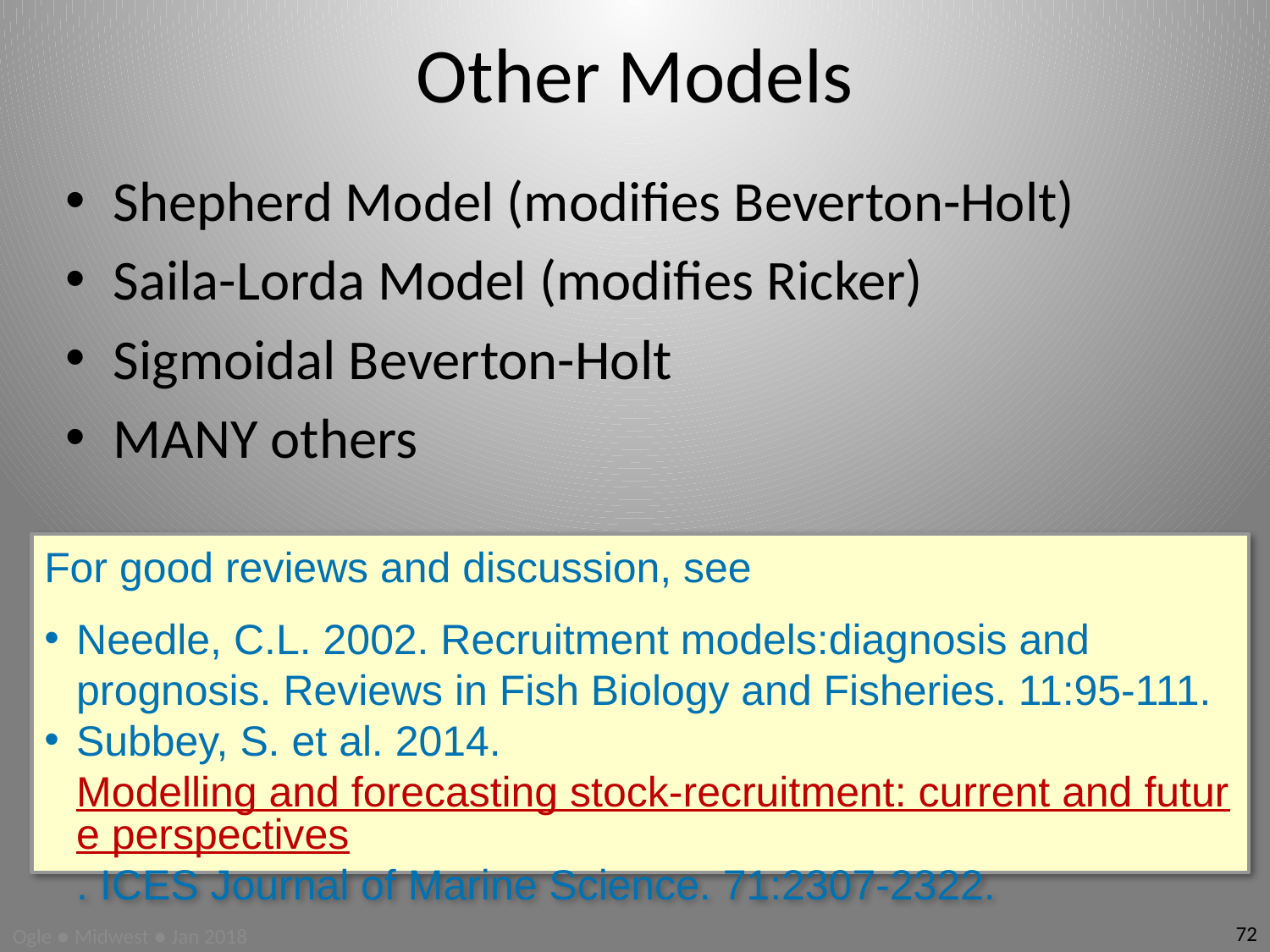

# Other Models
Shepherd Model (modifies Beverton-Holt)
Saila-Lorda Model (modifies Ricker)
Sigmoidal Beverton-Holt
MANY others
For good reviews and discussion, see

Needle, C.L. 2002. Recruitment models:diagnosis and prognosis. Reviews in Fish Biology and Fisheries. 11:95-111.
Subbey, S. et al. 2014. Modelling and forecasting stock-recruitment: current and future perspectives. ICES Journal of Marine Science. 71:2307-2322.
Ogle ● Midwest ● Jan 2018
72